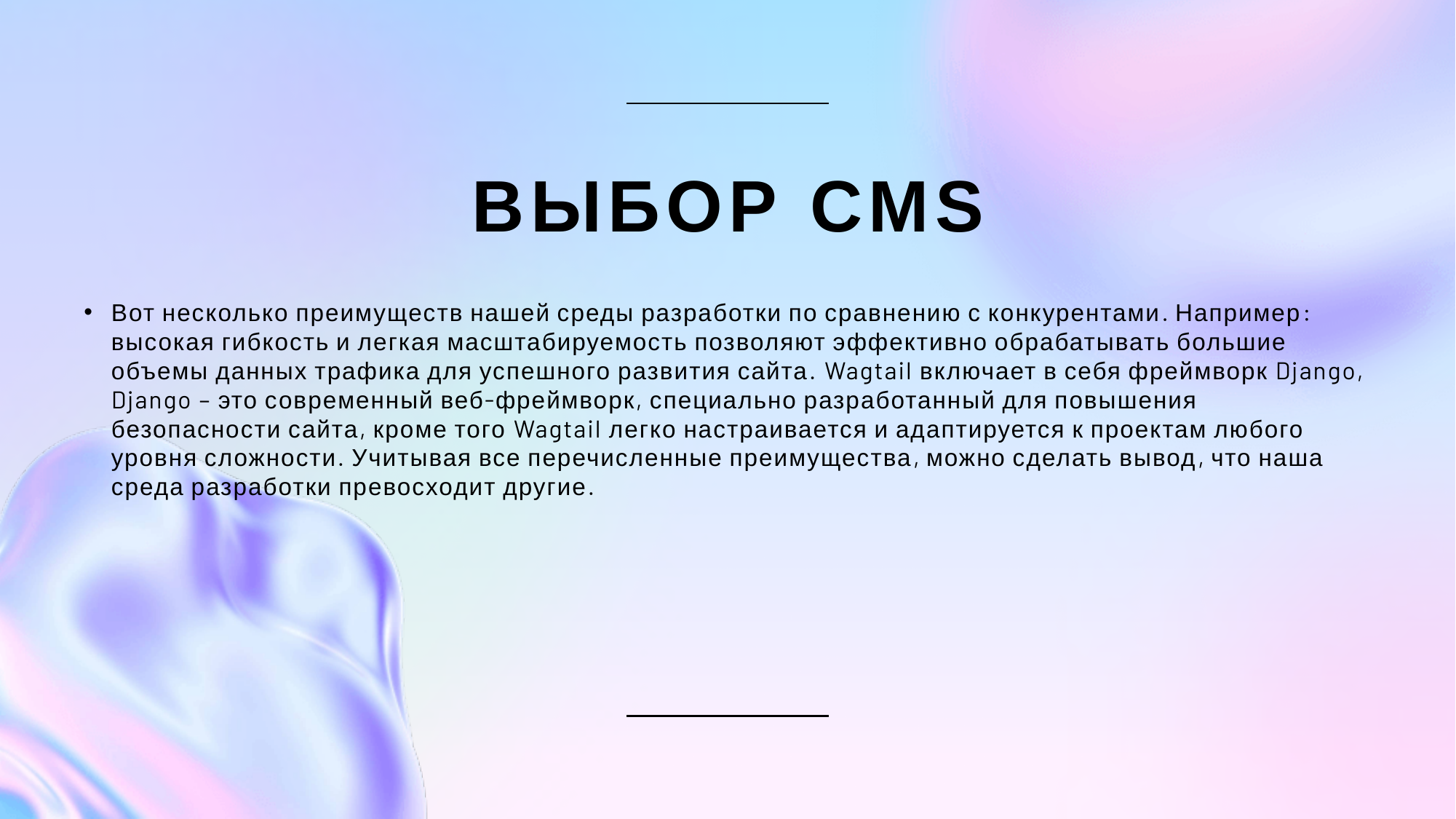

# Выбор CMS
Вот несколько преимуществ нашей среды разработки по сравнению с конкурентами. Например: высокая гибкость и легкая масштабируемость позволяют эффективно обрабатывать большие объемы данных трафика для успешного развития сайта. Wagtail включает в себя фреймворк Django, Django – это современный веб-фреймворк, специально разработанный для повышения безопасности сайта, кроме того Wagtail легко настраивается и адаптируется к проектам любого уровня сложности. Учитывая все перечисленные преимущества, можно сделать вывод, что наша среда разработки превосходит другие.